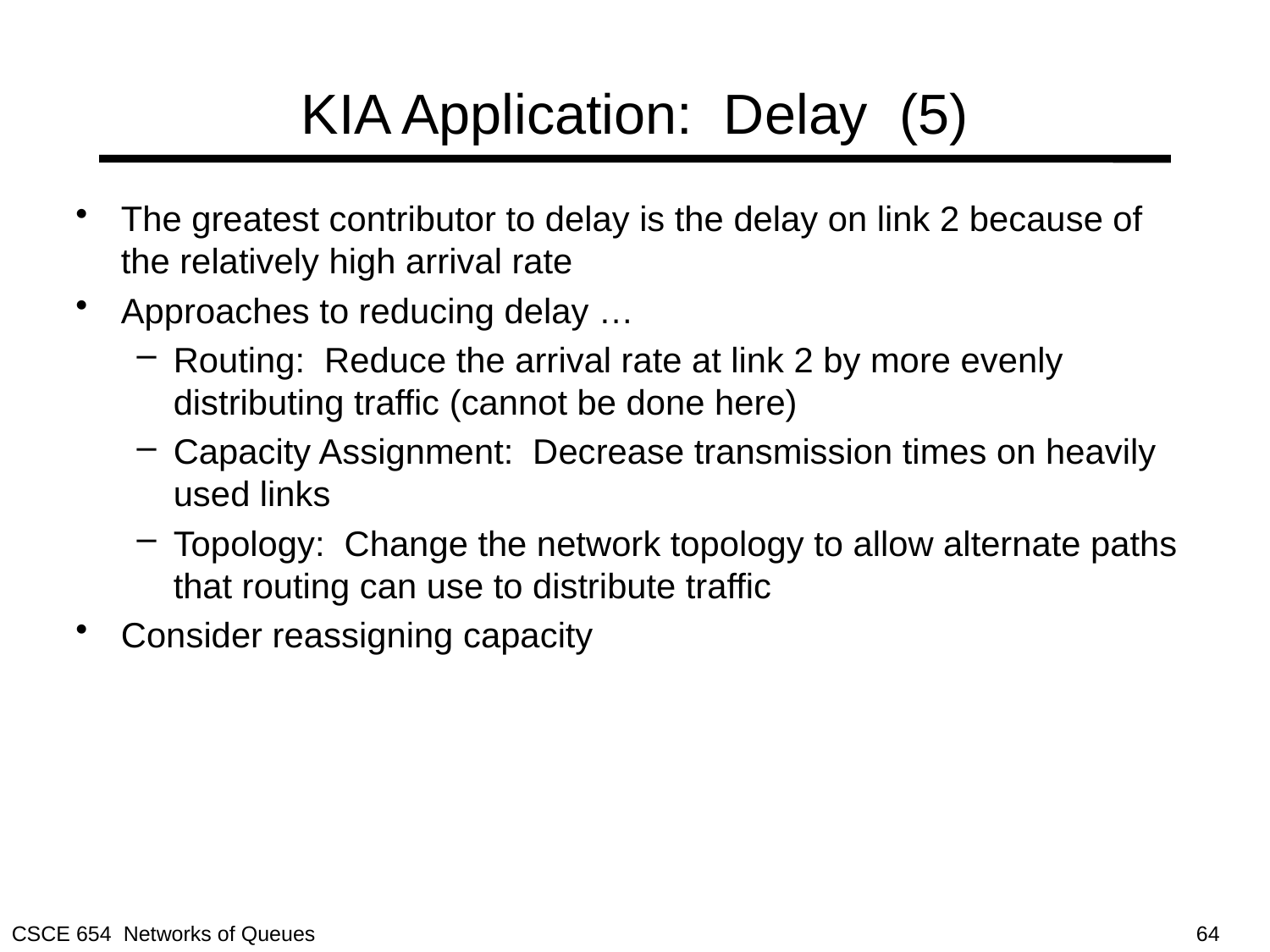

# KIA Application:  Delay  (5)
The greatest contributor to delay is the delay on link 2 because of the relatively high arrival rate
Approaches to reducing delay …
Routing:  Reduce the arrival rate at link 2 by more evenly distributing traffic (cannot be done here)
Capacity Assignment:  Decrease transmission times on heavily used links
Topology:  Change the network topology to allow alternate paths that routing can use to distribute traffic
Consider reassigning capacity